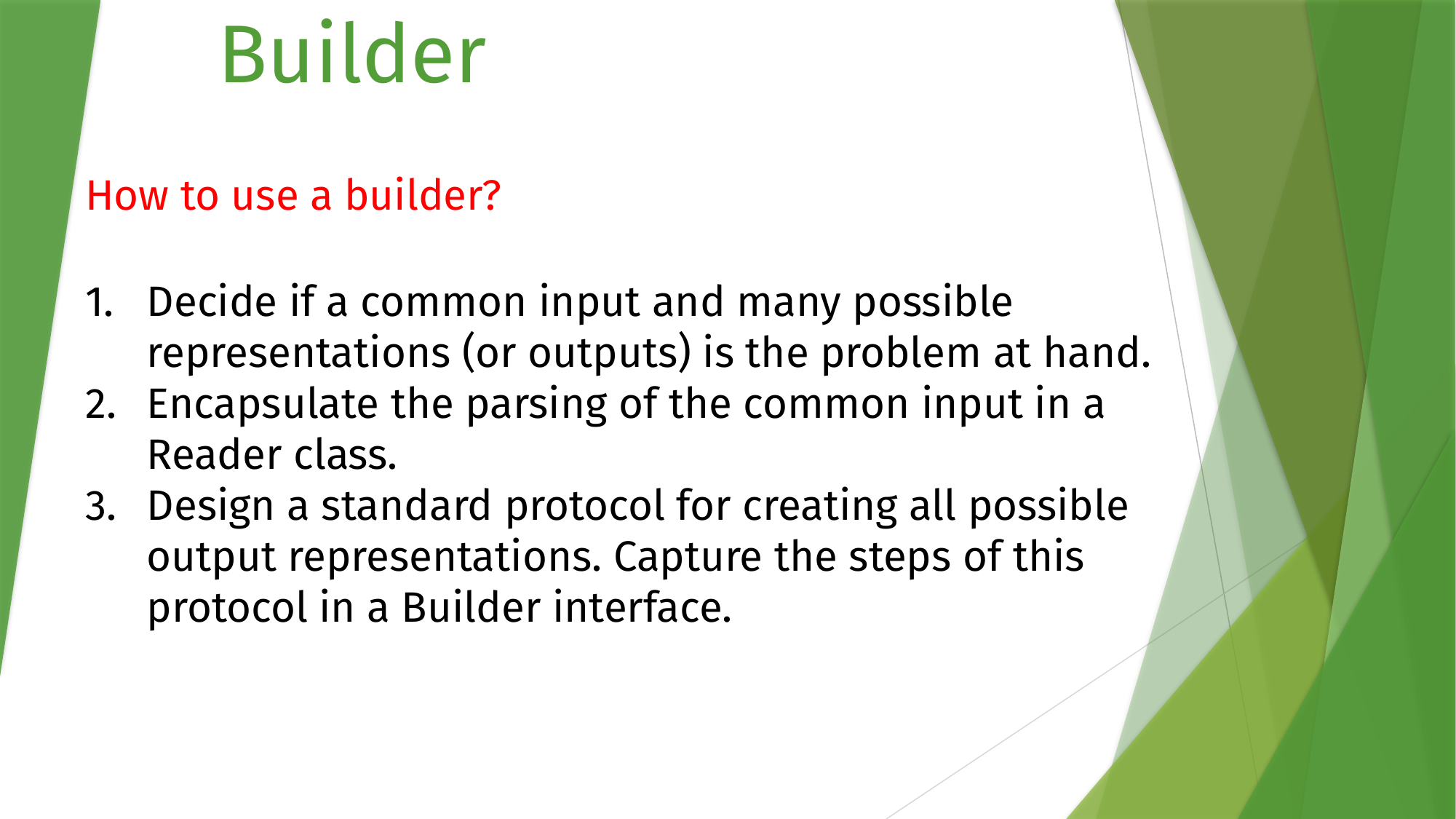

# Builder
How to use a builder?

Decide if a common input and many possible representations (or outputs) is the problem at hand.
Encapsulate the parsing of the common input in a Reader class.
Design a standard protocol for creating all possible output representations. Capture the steps of this protocol in a Builder interface.